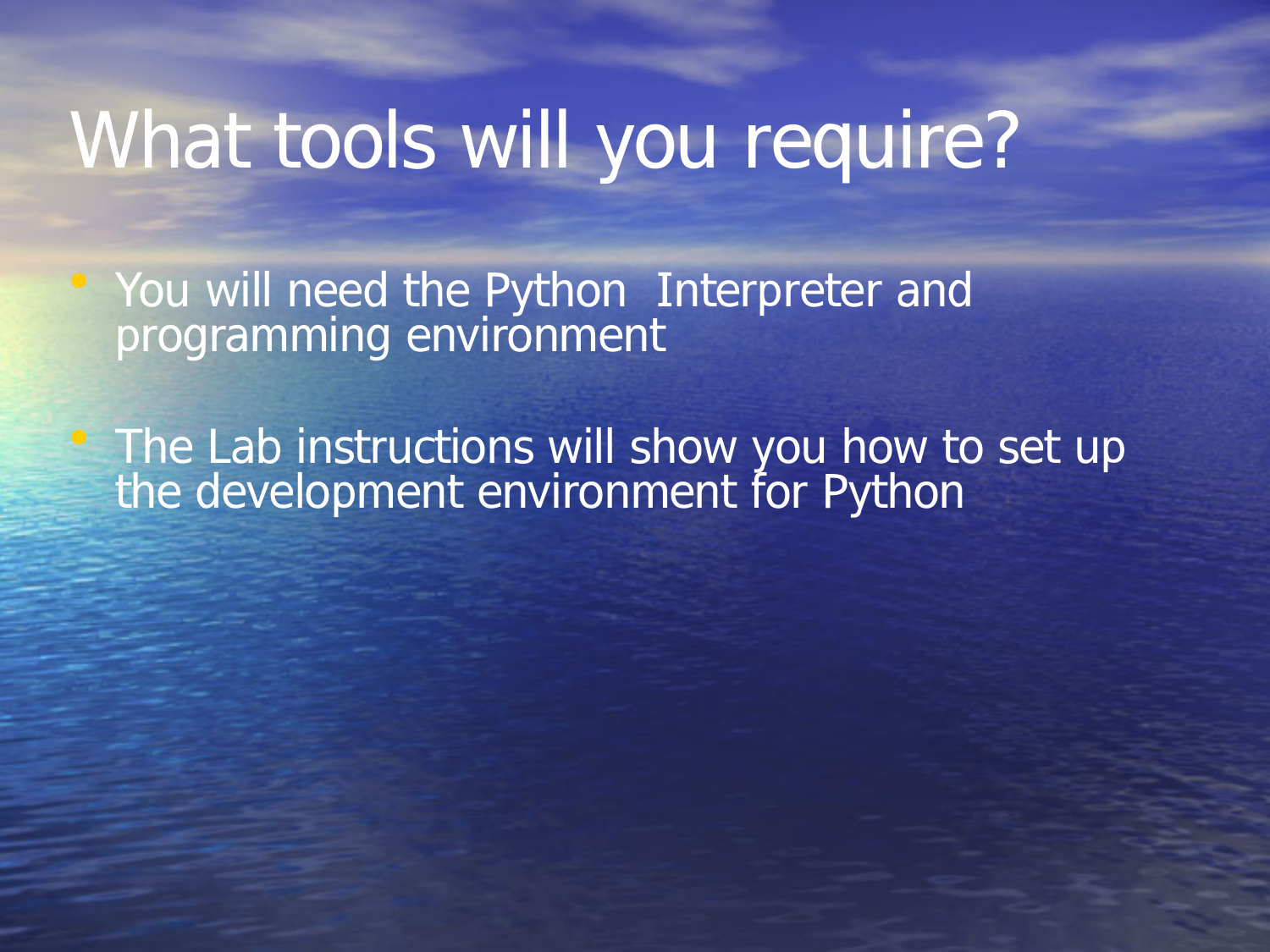

What tools will you require?
You will need the Python  Interpreter and programming environment

The Lab instructions will show you how to set up the development environment for Python